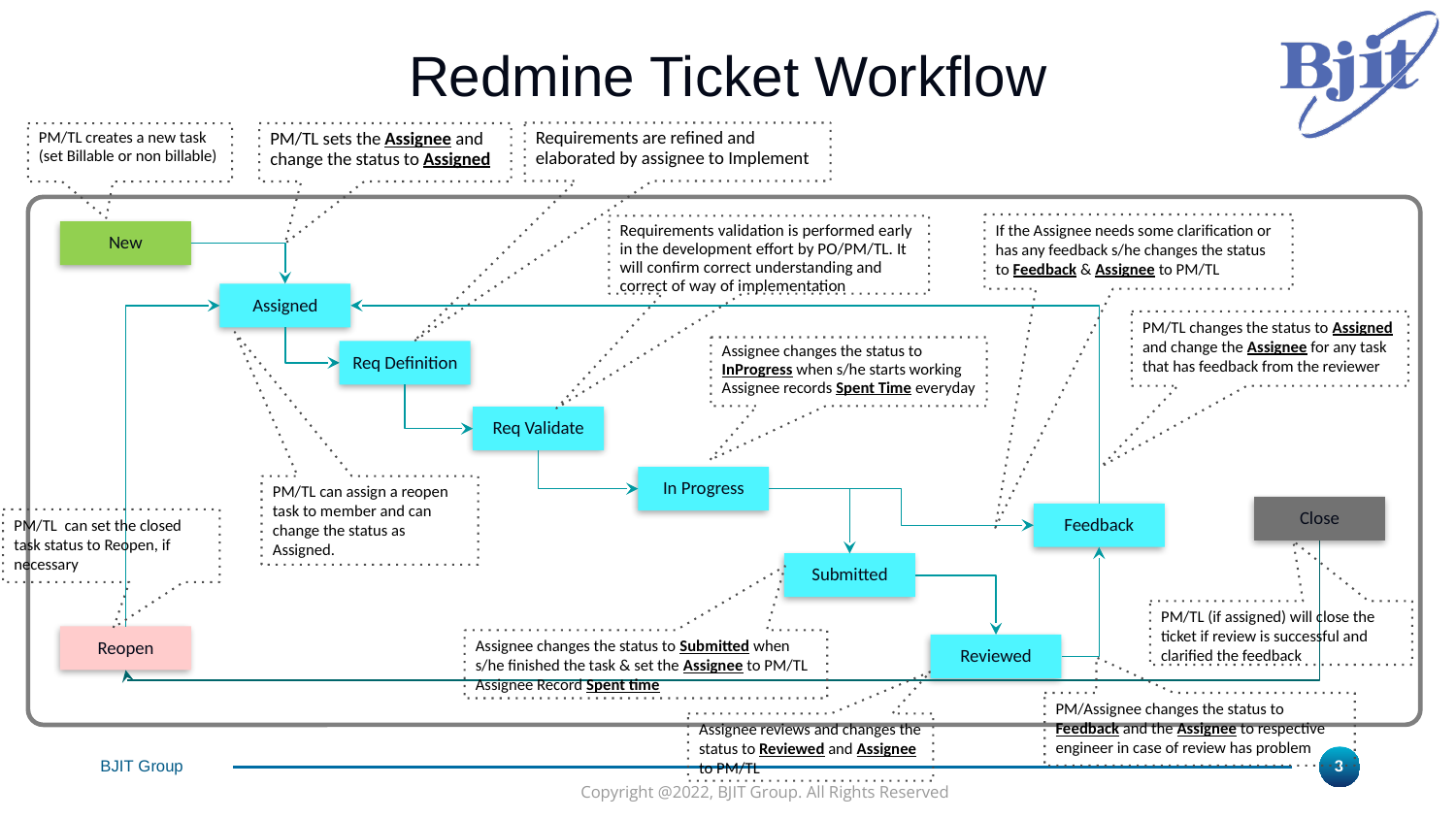

# Redmine Ticket Workflow
Requirements are refined and elaborated by assignee to Implement
PM/TL sets the Assignee and change the status to Assigned
PM/TL creates a new task
(set Billable or non billable)

If the Assignee needs some clarification or has any feedback s/he changes the status to Feedback & Assignee to PM/TL
Requirements validation is performed early in the development effort by PO/PM/TL. It will confirm correct understanding and correct of way of implementation
New
Assigned
PM/TL changes the status to Assigned and change the Assignee for any task that has feedback from the reviewer
Assignee changes the status to InProgress when s/he starts working
Assignee records Spent Time everyday
Req Definition
Req Validate
In Progress
PM/TL can assign a reopen task to member and can change the status as Assigned.
Close
Feedback
PM/TL  can set the closed task status to Reopen, if necessary
Submitted
PM/TL (if assigned) will close the ticket if review is successful and clarified the feedback
Reopen
Assignee changes the status to Submitted when s/he finished the task & set the Assignee to PM/TL
Assignee Record Spent time
Reviewed
PM/Assignee changes the status to Feedback and the Assignee to respective engineer in case of review has problem
Assignee reviews and changes the status to Reviewed and Assignee to PM/TL